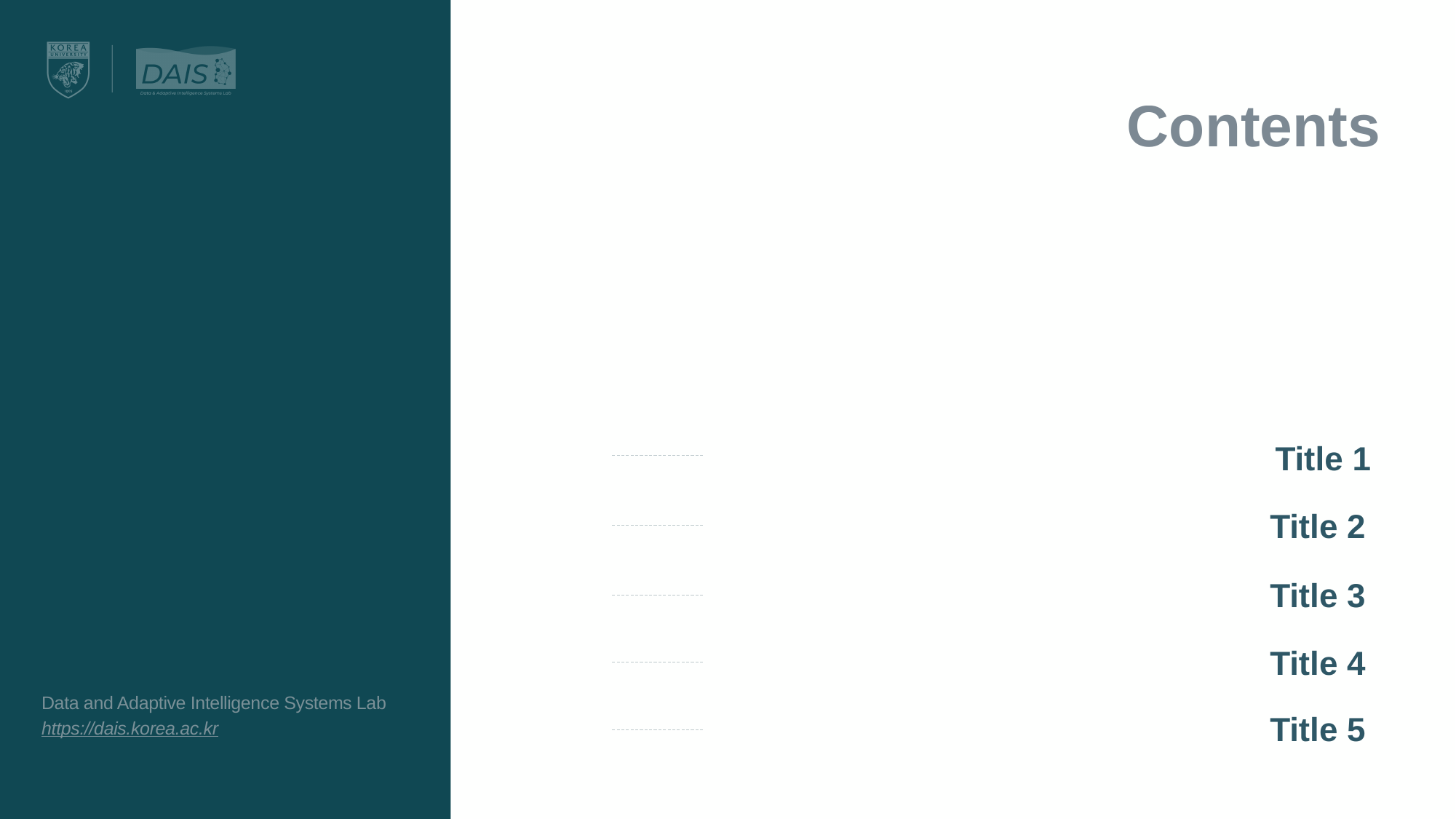

Title 1
Title 2
Title 3

Title 4

Title 5